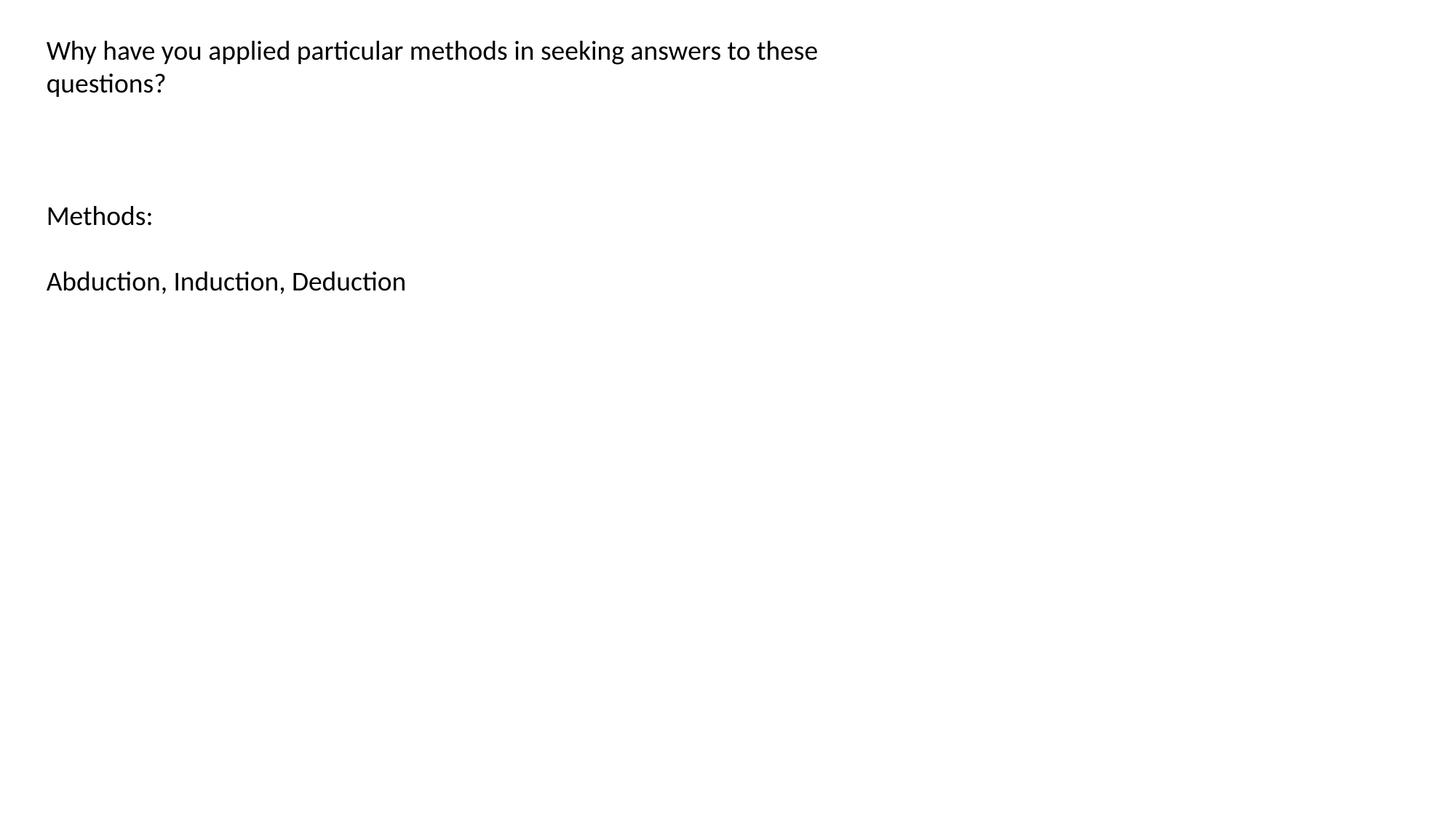

Why have you applied particular methods in seeking answers to these questions?
Methods:

Abduction, Induction, Deduction